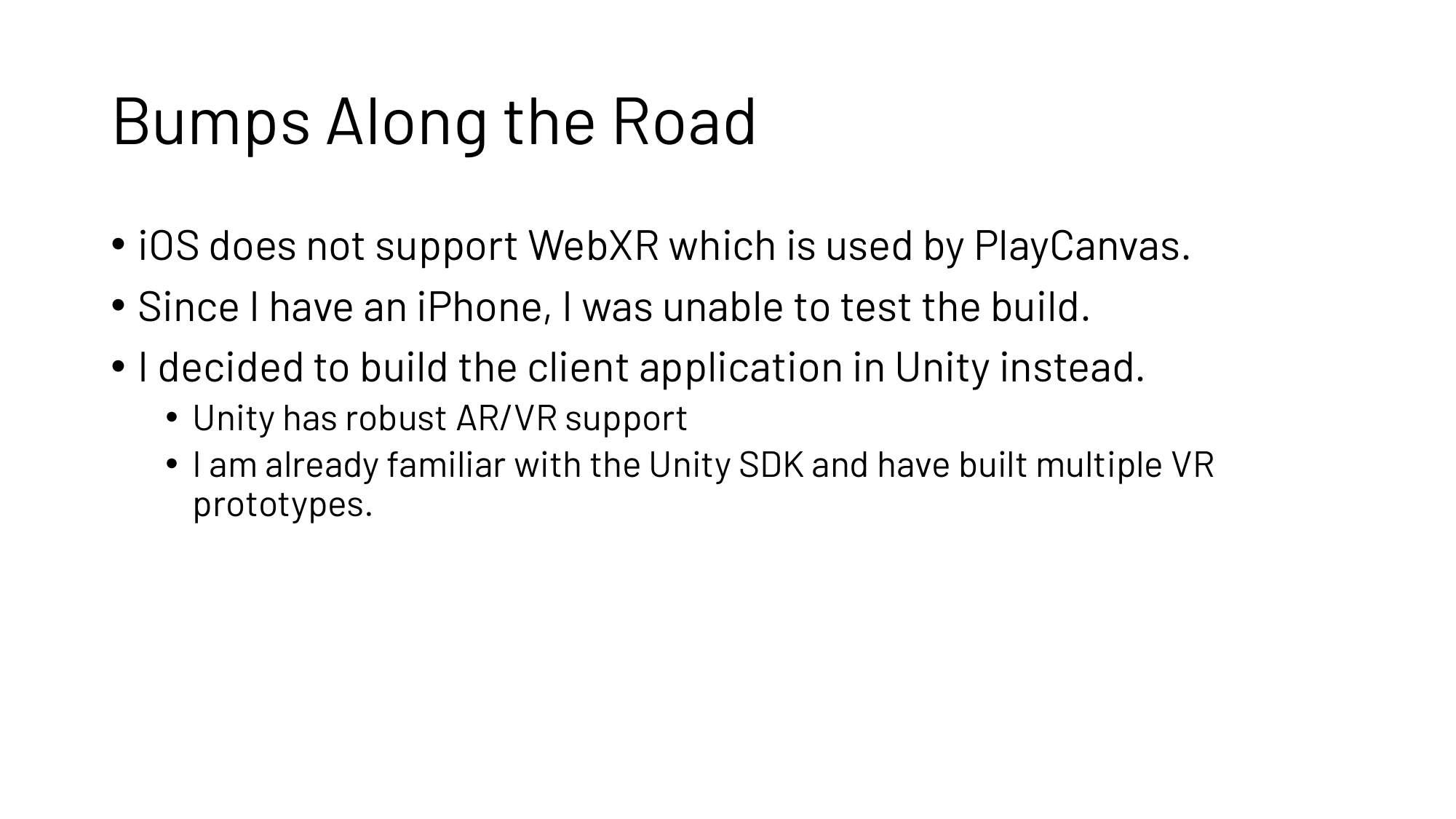

# Bumps Along the Road
iOS does not support WebXR which is used by PlayCanvas.
Since I have an iPhone, I was unable to test the build.
I decided to build the client application in Unity instead.
Unity has robust AR/VR support
I am already familiar with the Unity SDK and have built multiple VR prototypes.